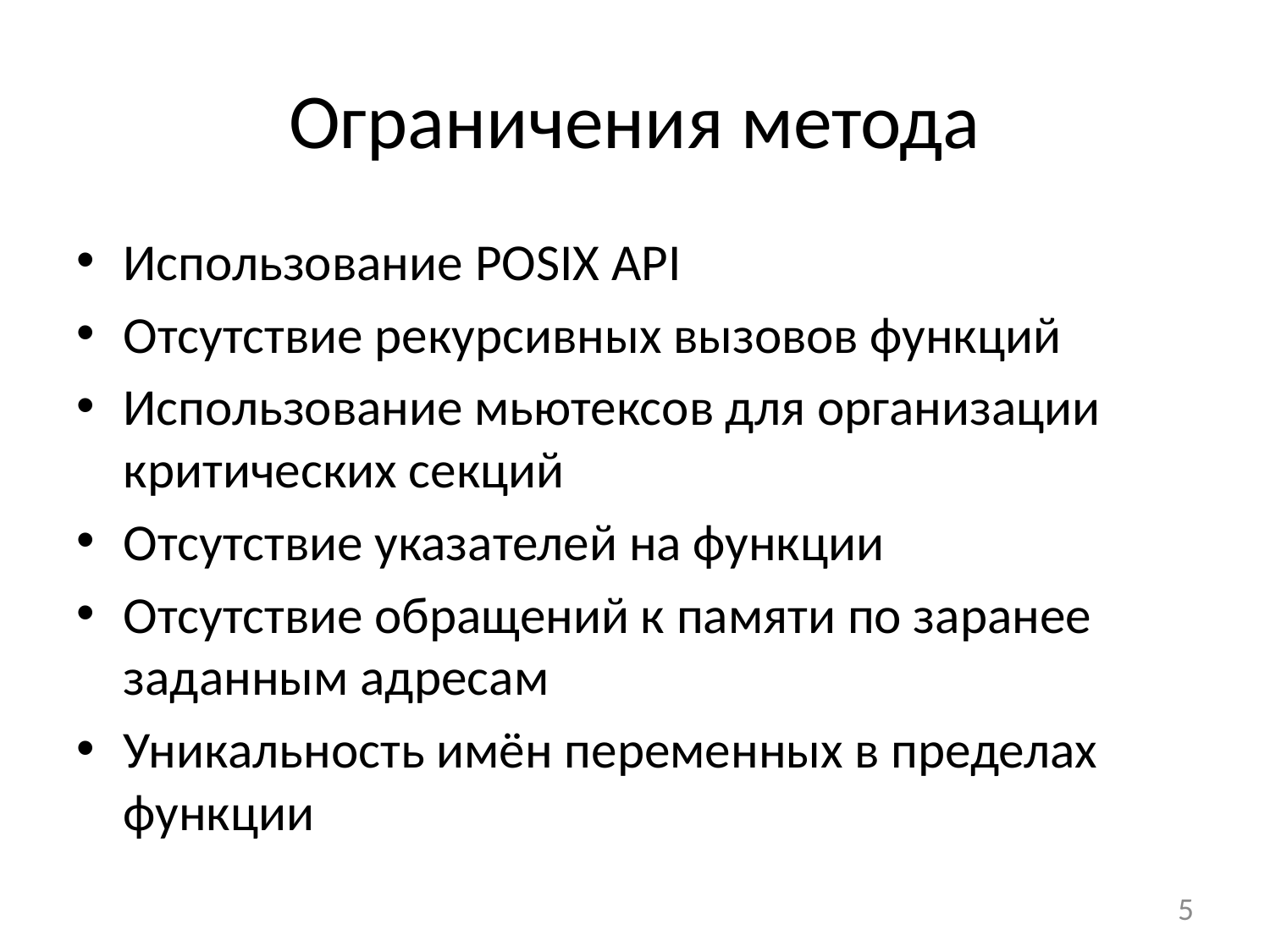

# Ограничения метода
Использование POSIX API
Отсутствие рекурсивных вызовов функций
Использование мьютексов для организации критических секций
Отсутствие указателей на функции
Отсутствие обращений к памяти по заранее заданным адресам
Уникальность имён переменных в пределах функции
5